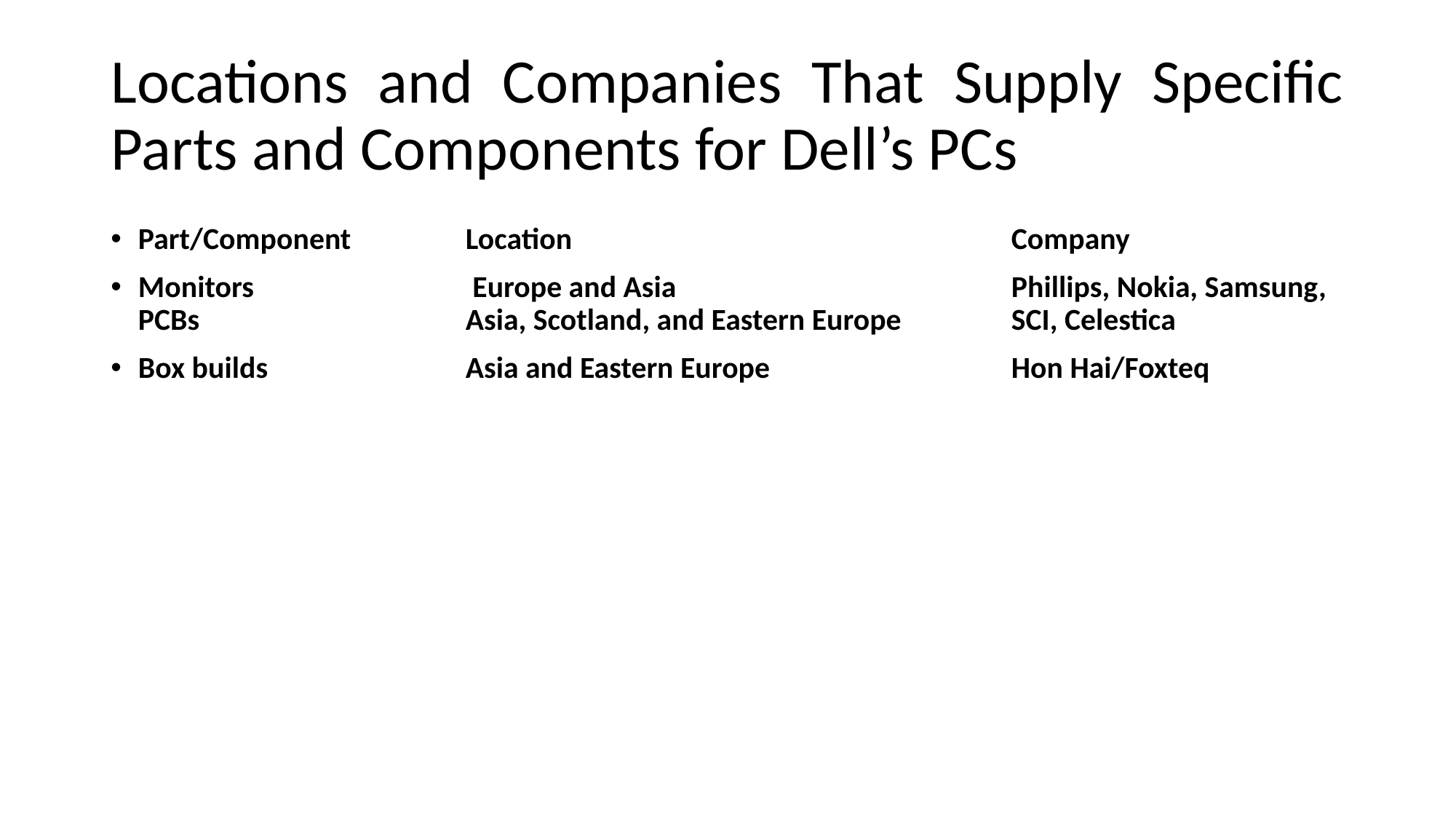

# Locations and Companies That Supply Specific Parts and Components for Dell’s PCs
Part/Component 	Location 				Company
Monitors		 Europe and Asia 				Phillips, Nokia, Samsung, PCBs 			Asia, Scotland, and Eastern Europe 	SCI, Celestica
Box builds 		Asia and Eastern Europe 			Hon Hai/Foxteq